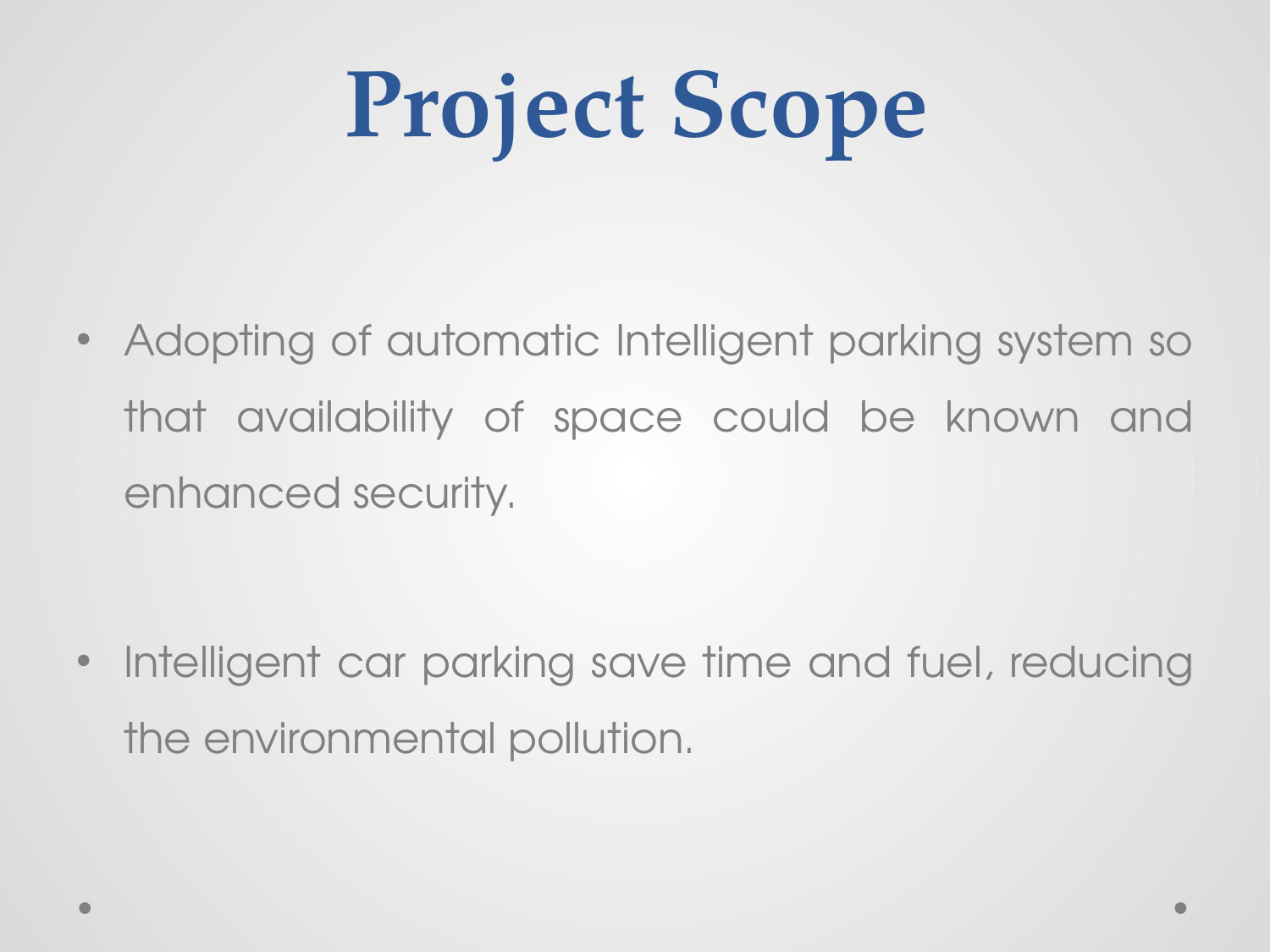

# Project Scope

Adopting of automatic Intelligent parking system so that availability of space could be known and enhanced security.

Intelligent car parking save time and fuel, reducing the environmental pollution.